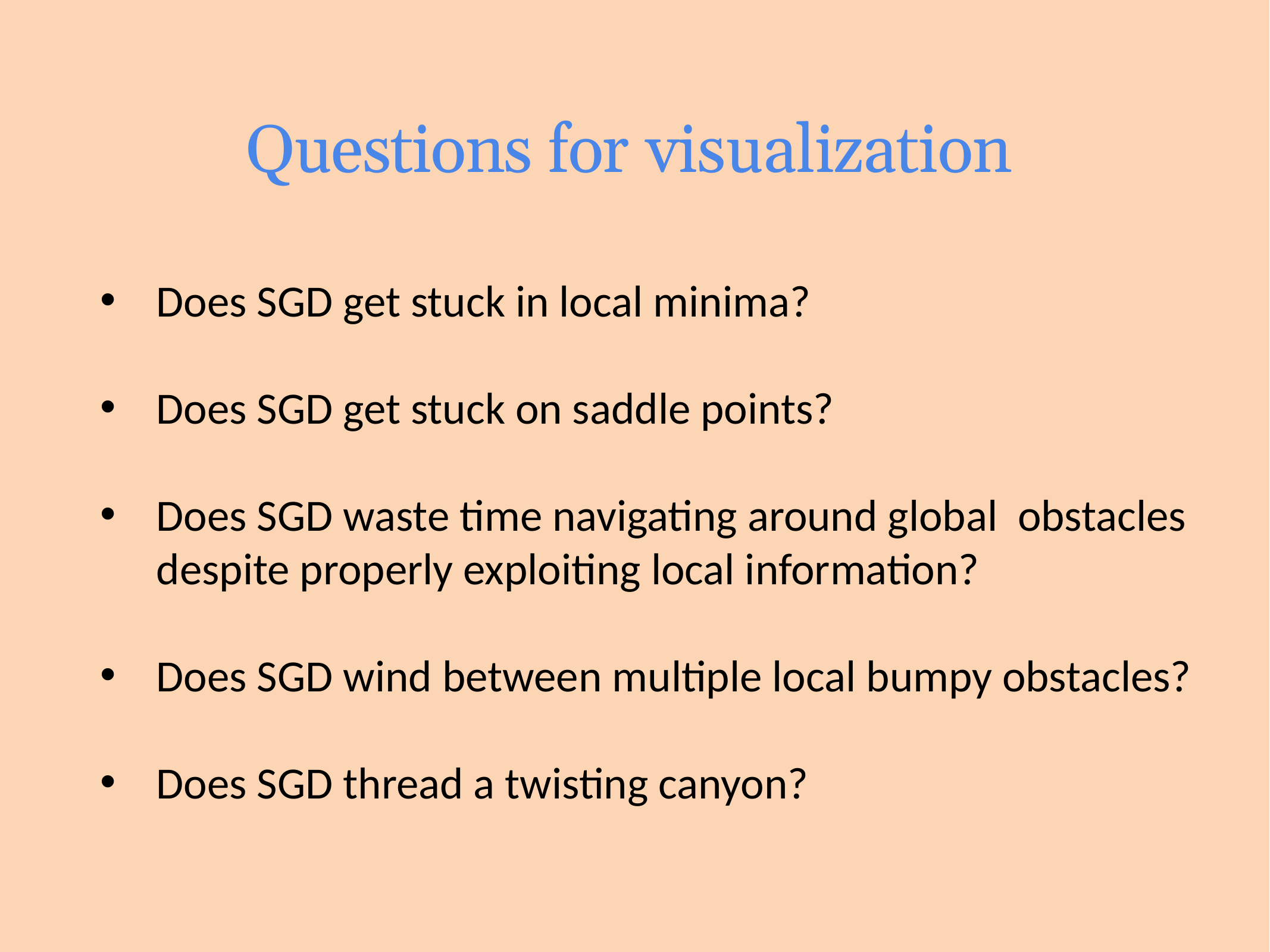

# Questions for visualization
Does SGD get stuck in local minima?

Does SGD get stuck on saddle points?

Does SGD waste time navigating around global  obstacles despite properly exploiting local information?

Does SGD wind between multiple local bumpy obstacles?

Does SGD thread a twisting canyon?